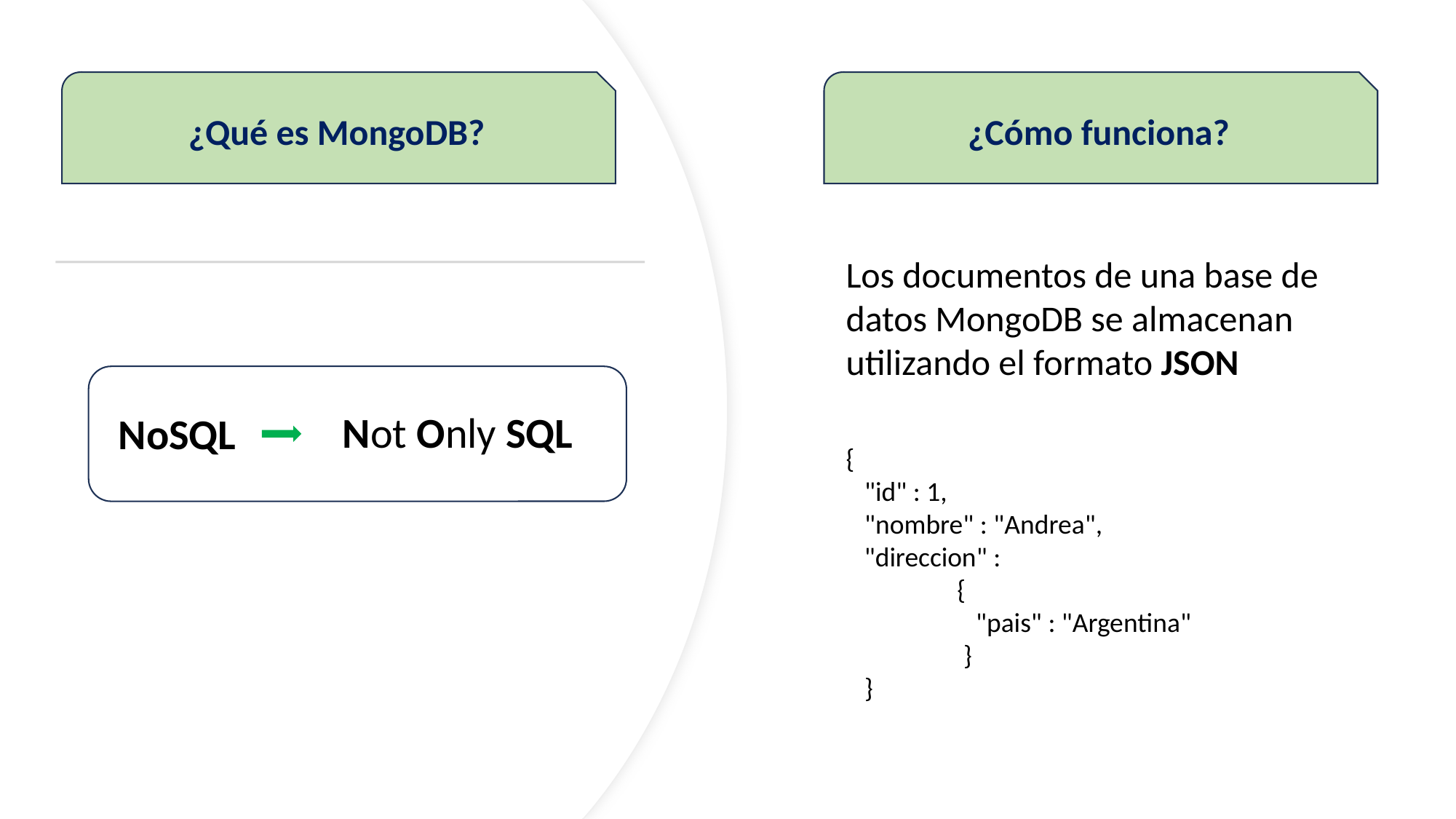

¿Qué es MongoDB?
¿Cómo funciona?
Los documentos de una base de datos MongoDB se almacenan utilizando el formato JSON

Not Only SQL
NoSQL

{
   "id" : 1,
   "nombre" : "Andrea",
   "direccion" : 
                  {
                     "pais" : "Argentina"
                   }
   }